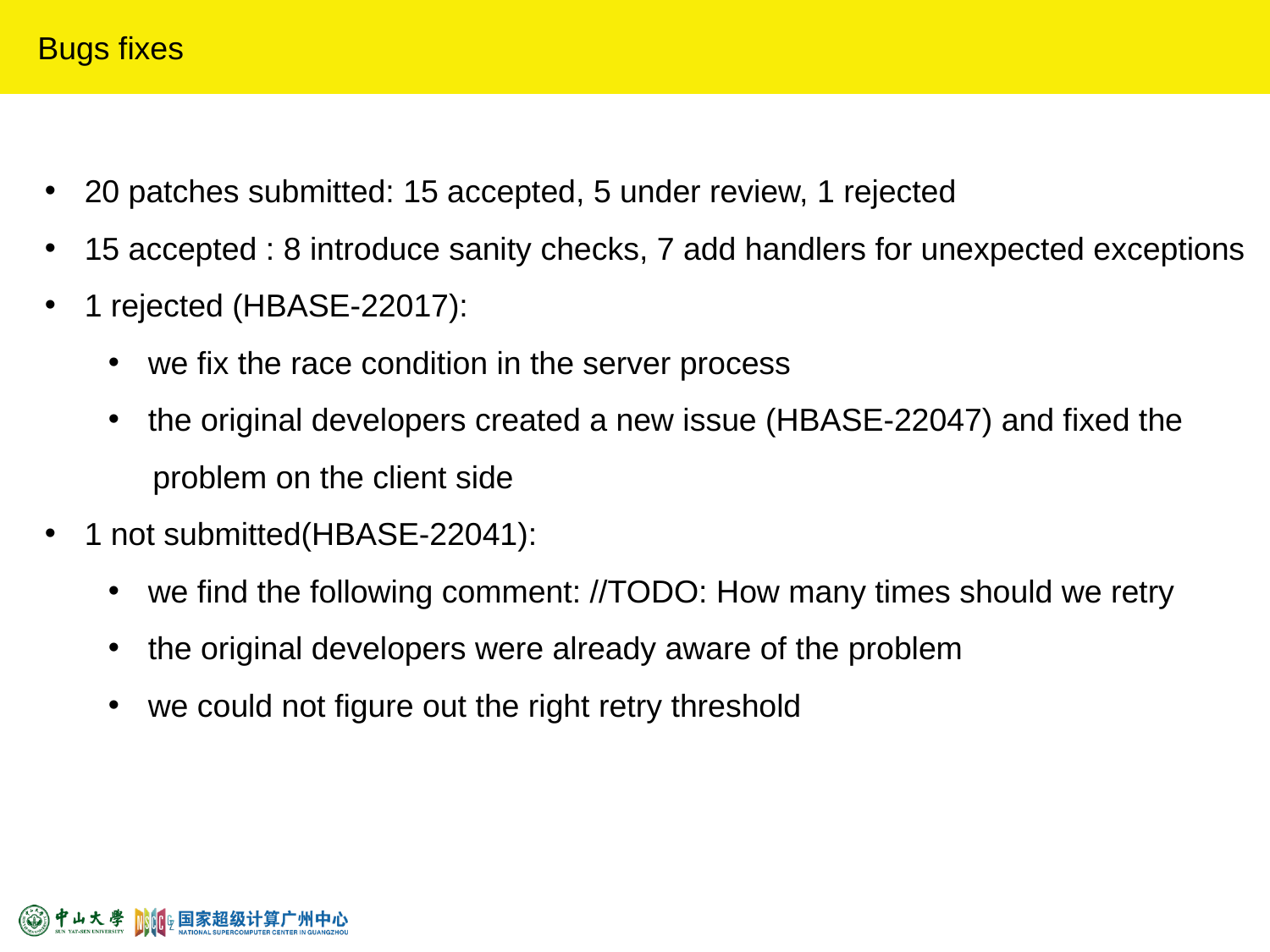

Bugs fixes
20 patches submitted: 15 accepted, 5 under review, 1 rejected
15 accepted : 8 introduce sanity checks, 7 add handlers for unexpected exceptions
1 rejected (HBASE-22017):
we fix the race condition in the server process
the original developers created a new issue (HBASE-22047) and fixed the
     problem on the client side
1 not submitted(HBASE-22041):
we find the following comment: //TODO: How many times should we retry
the original developers were already aware of the problem
we could not figure out the right retry threshold